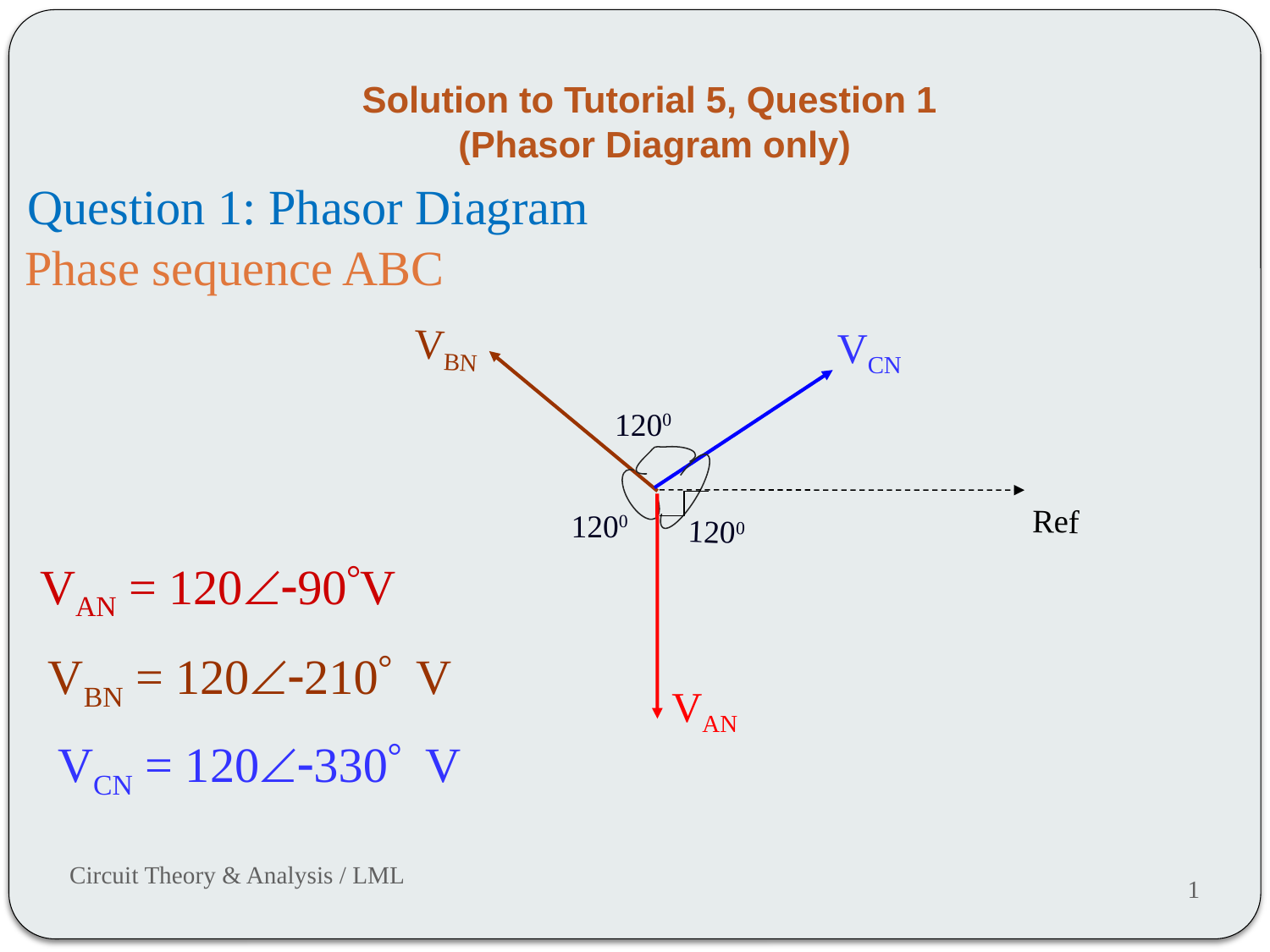

# Solution to Tutorial 5, Question 1 (Phasor Diagram only)

Question 1: Phasor Diagram
Phase sequence ABC
VBN

1200

VCN
1200

1200
Ref

      VAN
VAN = 120∠−90°V
VBN = 120∠−210° V
VCN = 120∠−330° V

Circuit Theory & Analysis / LML
1